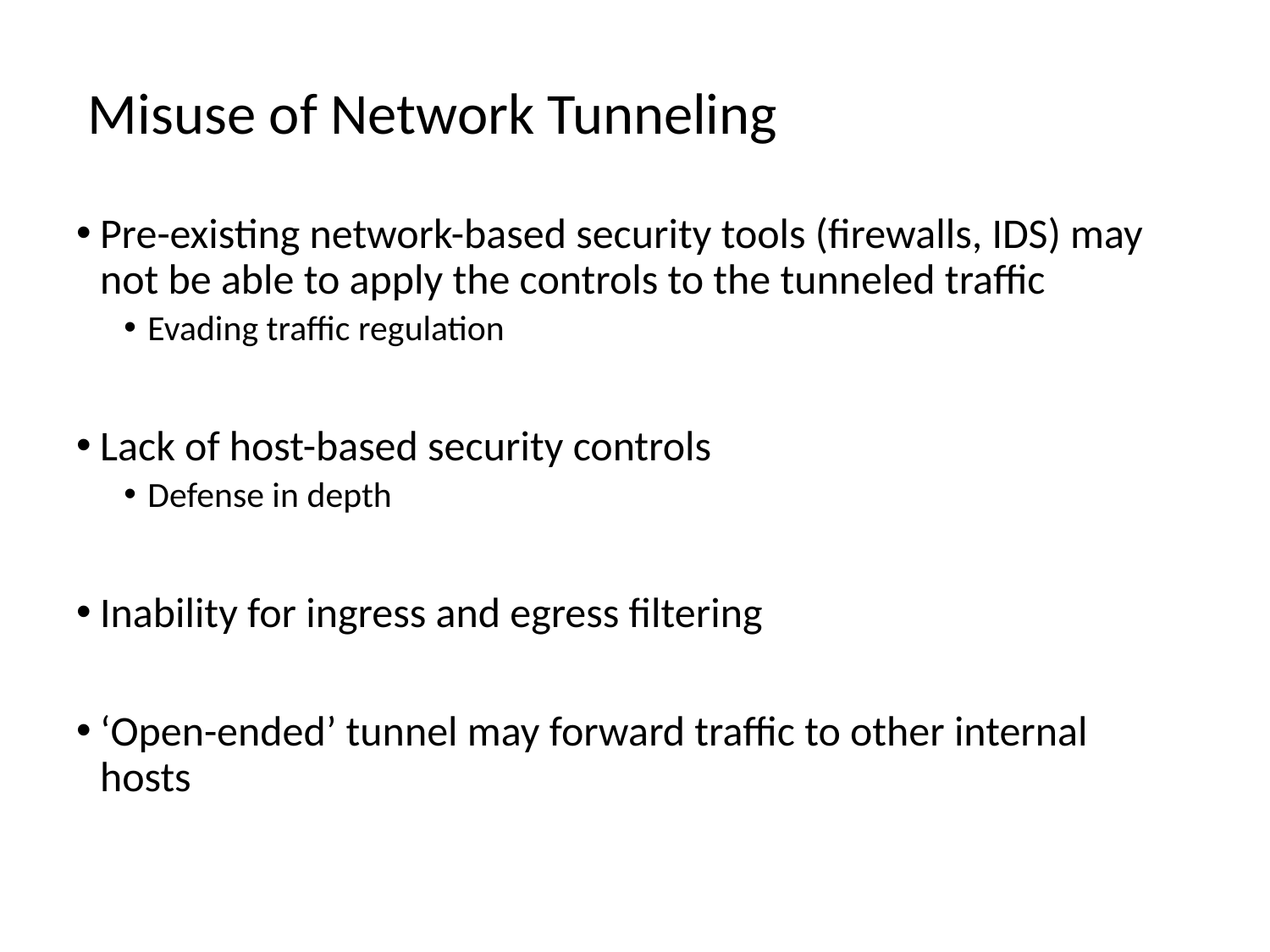

# Misuse of Network Tunneling
Pre-existing network-based security tools (firewalls, IDS) may not be able to apply the controls to the tunneled traffic
Evading traffic regulation

Lack of host-based security controls
Defense in depth

Inability for ingress and egress filtering

‘Open-ended’ tunnel may forward traffic to other internal hosts